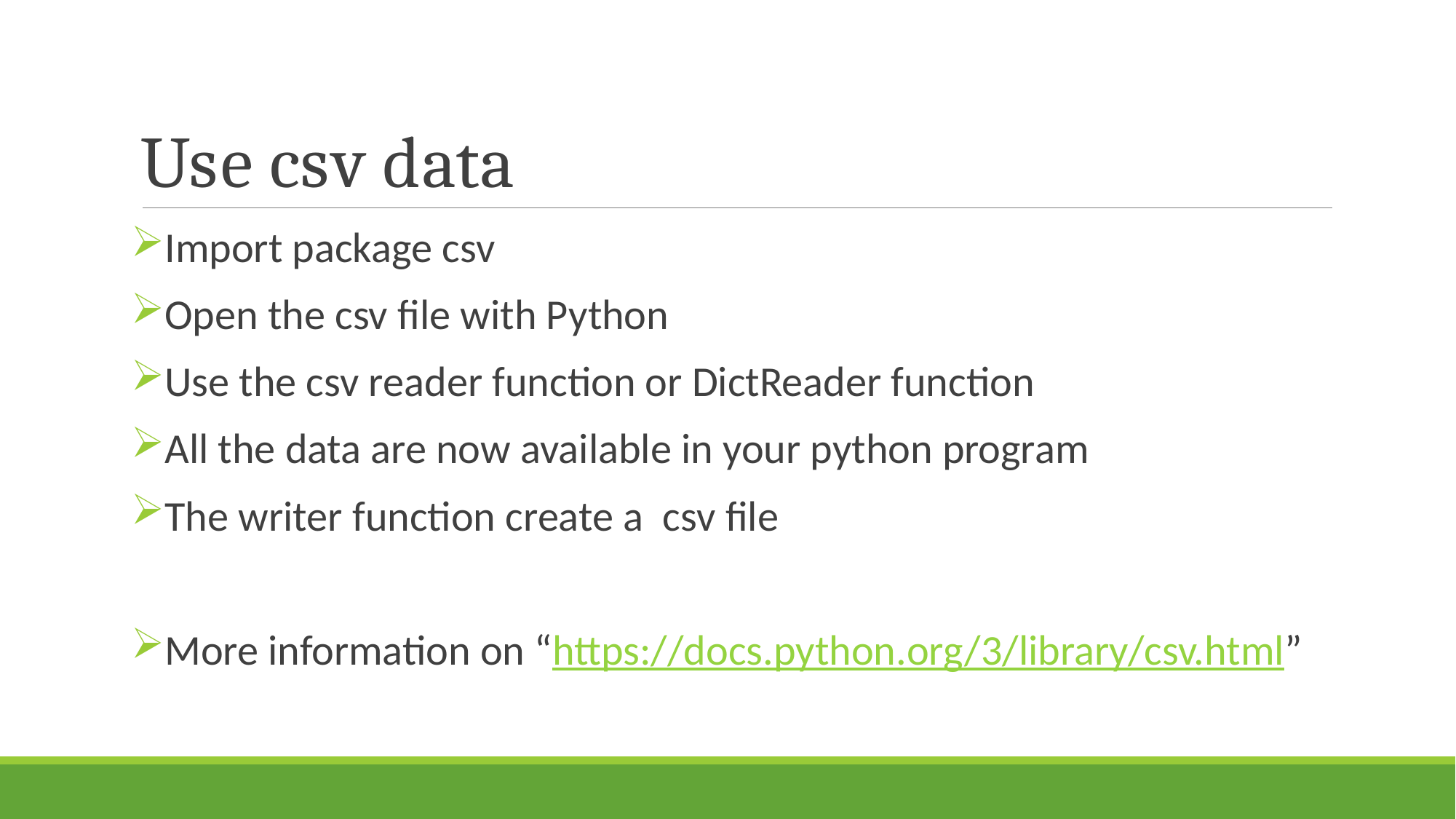

# Use csv data
Import package csv
Open the csv file with Python
Use the csv reader function or DictReader function
All the data are now available in your python program
The writer function create a  csv file

More information on “https://docs.python.org/3/library/csv.html”